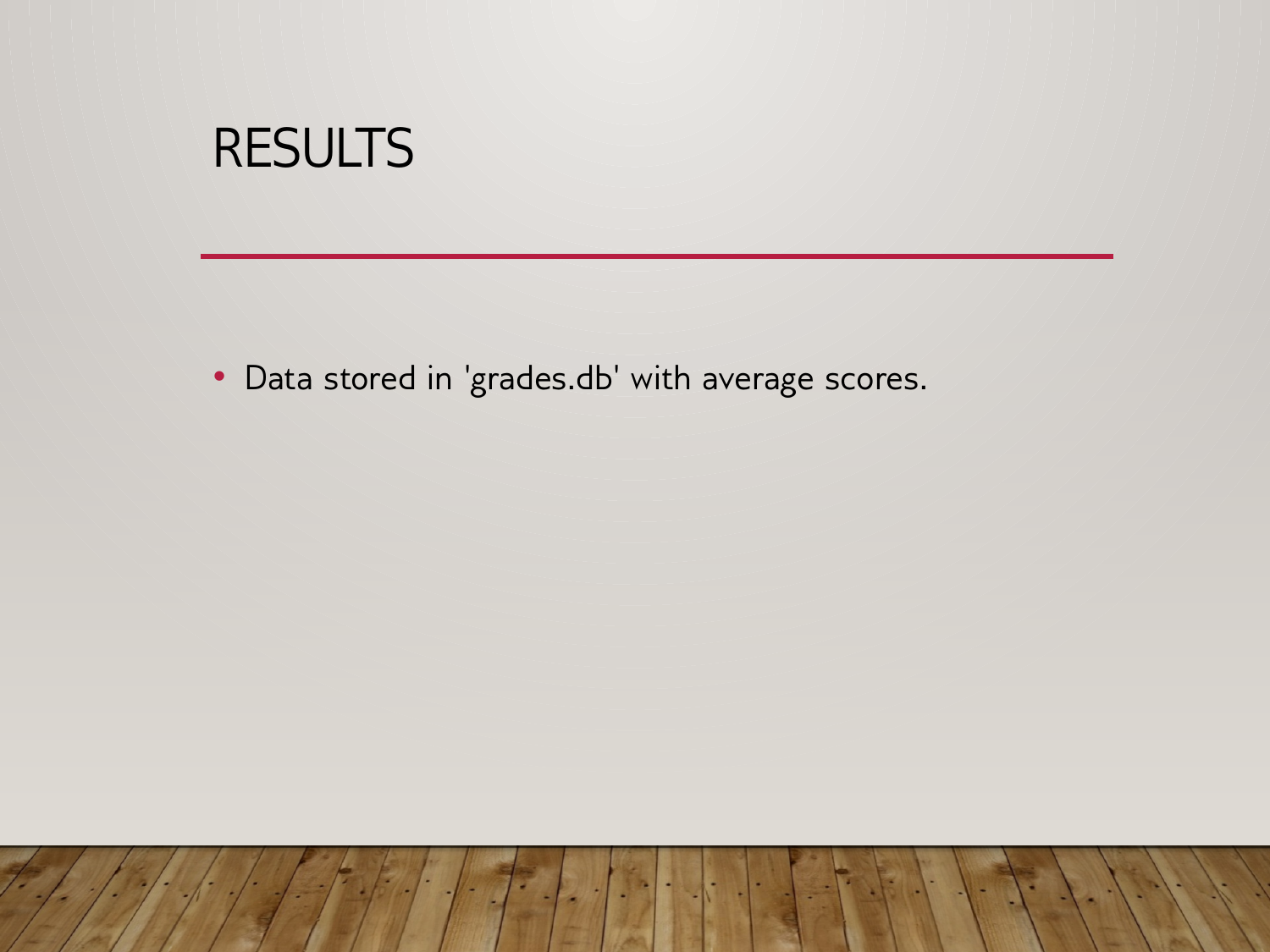

# Results

Data stored in 'grades.db' with average scores.